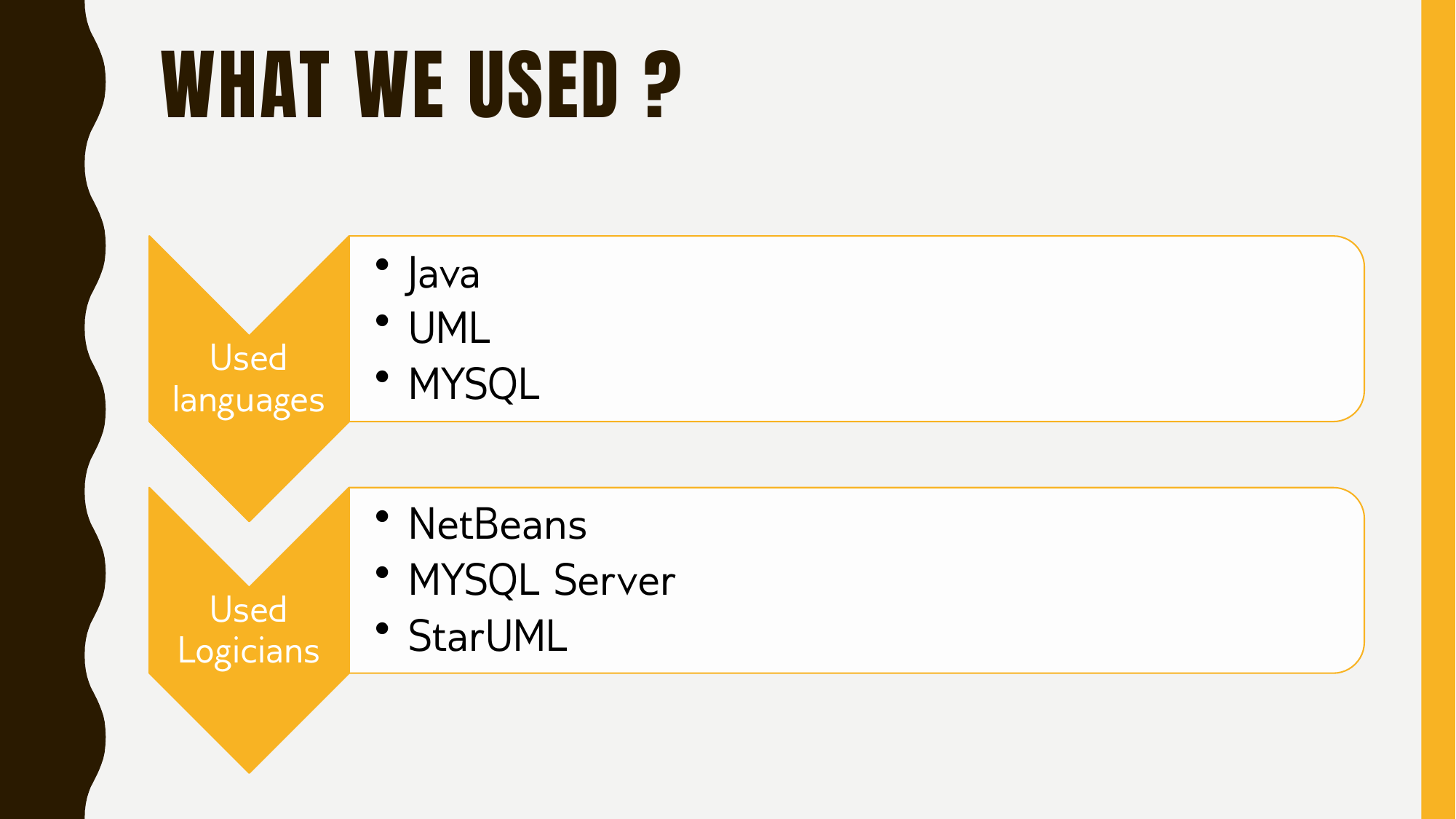

# What we used ?
Used languages
Java
UML
MYSQL
Used Logicians
NetBeans
MYSQL Server
StarUML